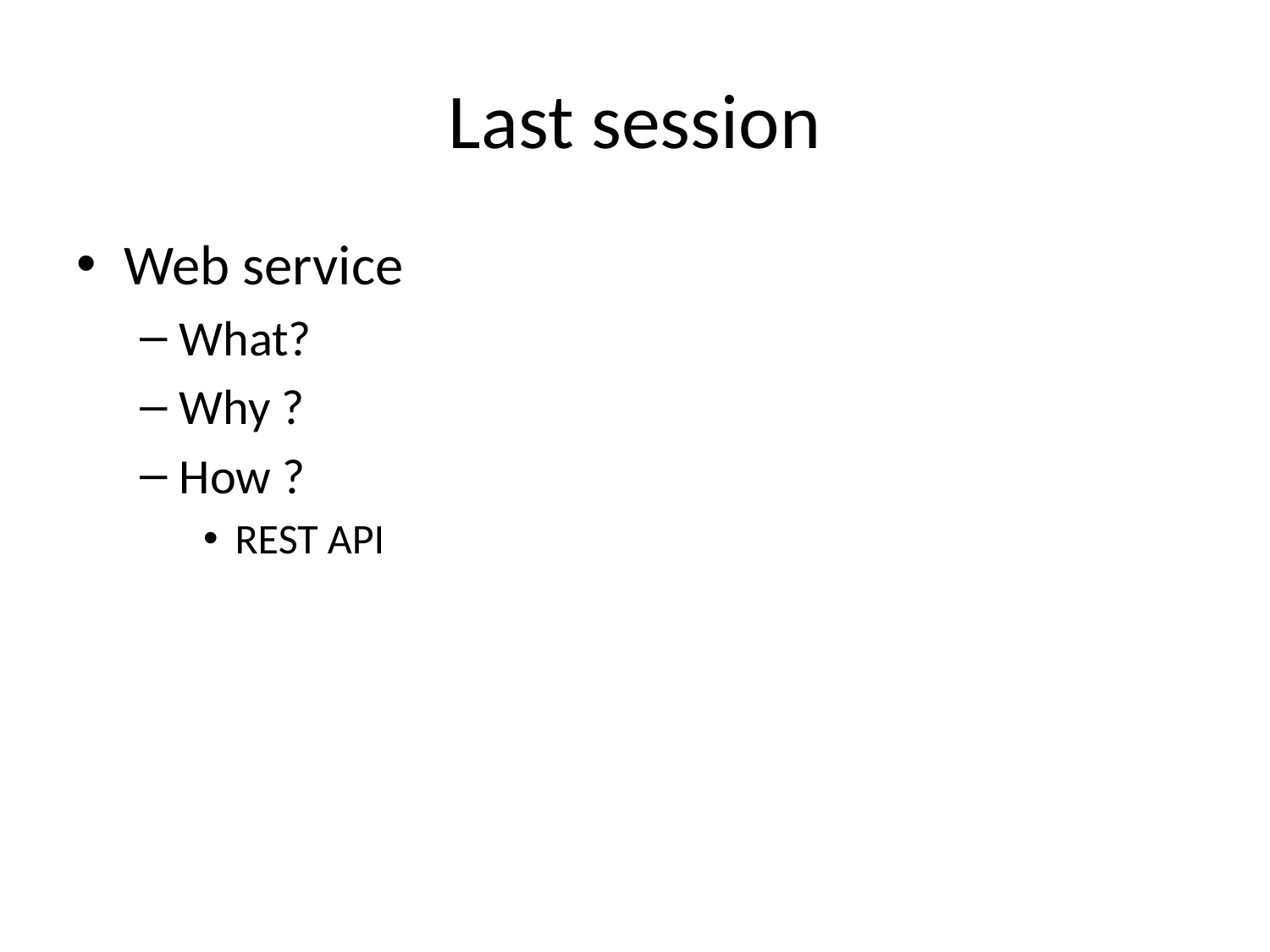

# Last session
Web service
What?
Why ?
How ?
REST API